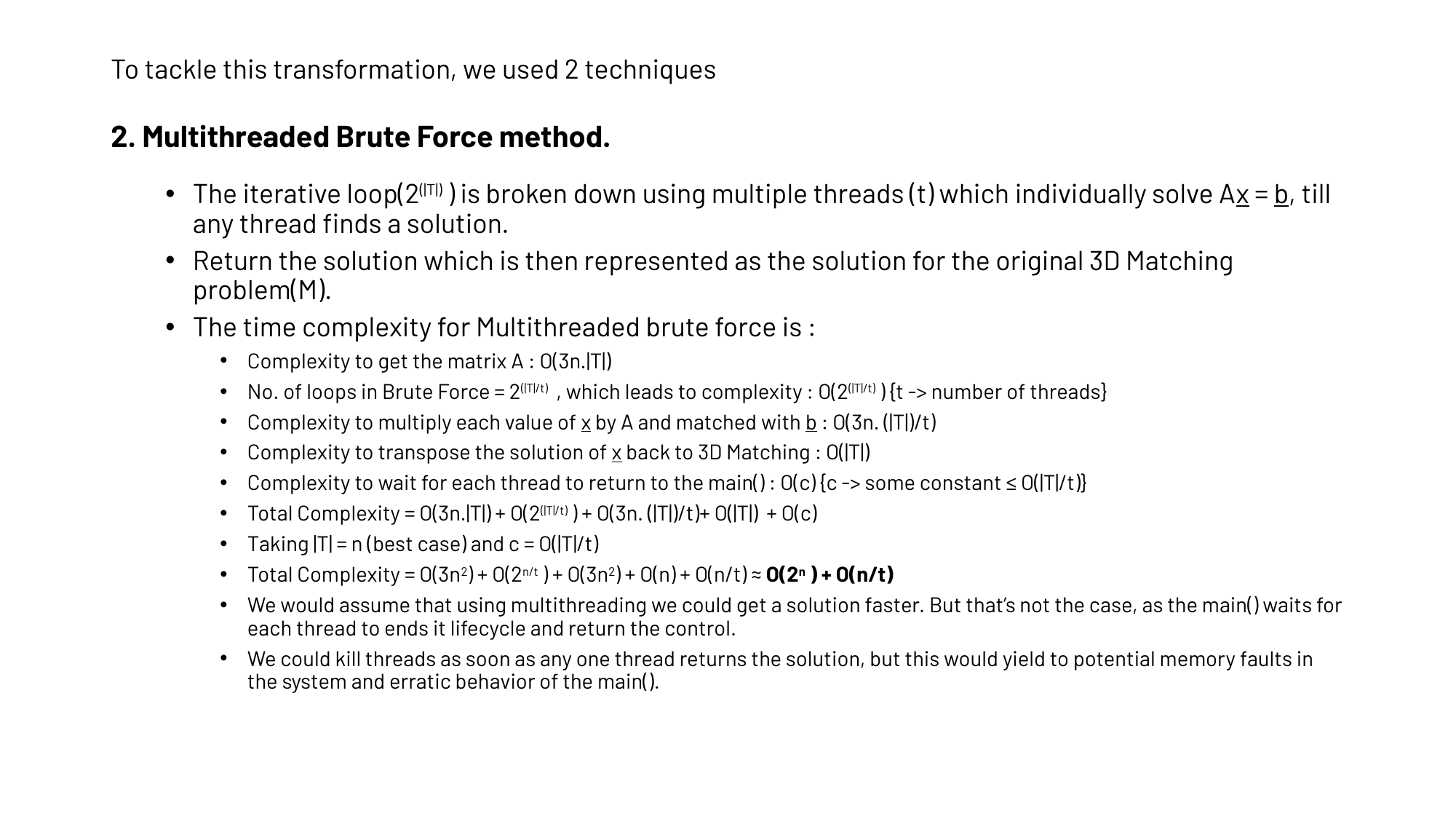

To tackle this transformation, we used 2 techniques
# 2. Multithreaded Brute Force method.
The iterative loop(2(|T|) ) is broken down using multiple threads (t) which individually solve Ax = b, till any thread finds a solution.
Return the solution which is then represented as the solution for the original 3D Matching problem(M).
The time complexity for Multithreaded brute force is :
Complexity to get the matrix A : O(3n.|T|)
No. of loops in Brute Force = 2(|T|/t)  , which leads to complexity : O(2(|T|/t) ) {t -> number of threads}
Complexity to multiply each value of x by A and matched with b : O(3n. (|T|)/t)
Complexity to transpose the solution of x back to 3D Matching : O(|T|)
Complexity to wait for each thread to return to the main() : O(c) {c -> some constant ≤ O(|T|/t)}
Total Complexity = O(3n.|T|) + O(2(|T|/t) ) + O(3n. (|T|)/t)+ O(|T|)  + O(c)
Taking |T| = n (best case) and c = O(|T|/t)
Total Complexity = O(3n2) + O(2n/t ) + O(3n2) + O(n) + O(n/t) ≈ O(2n ) + O(n/t)
We would assume that using multithreading we could get a solution faster. But that’s not the case, as the main() waits for each thread to ends it lifecycle and return the control.
We could kill threads as soon as any one thread returns the solution, but this would yield to potential memory faults in the system and erratic behavior of the main().